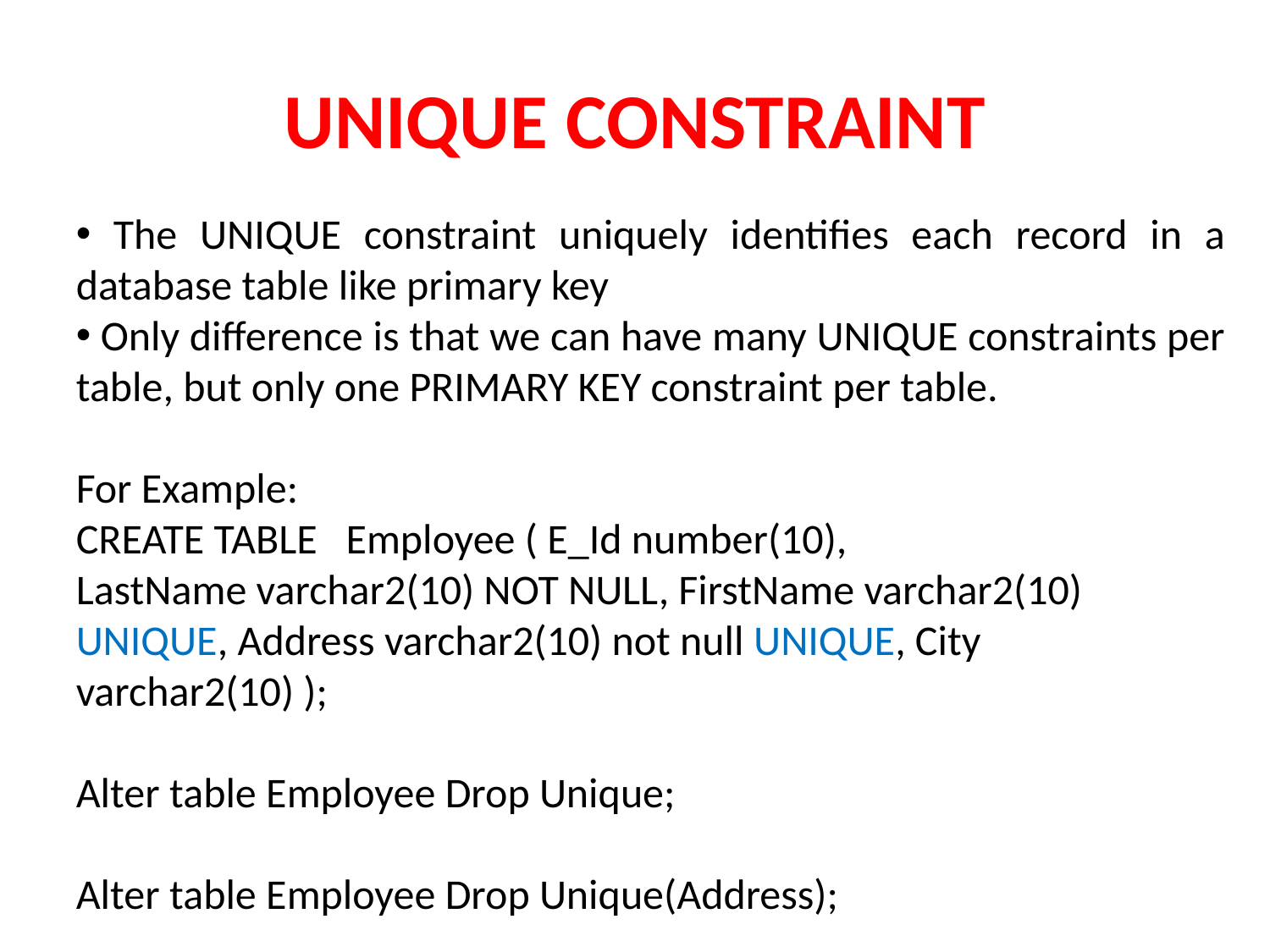

# UNIQUE CONSTRAINT
 The UNIQUE constraint uniquely identifies each record in a database table like primary key
 Only difference is that we can have many UNIQUE constraints per table, but only one PRIMARY KEY constraint per table.

For Example:
CREATE TABLE   Employee ( E_Id number(10),
LastName varchar2(10) NOT NULL, FirstName varchar2(10) UNIQUE, Address varchar2(10) not null UNIQUE, City varchar2(10) );

Alter table Employee Drop Unique;

Alter table Employee Drop Unique(Address);